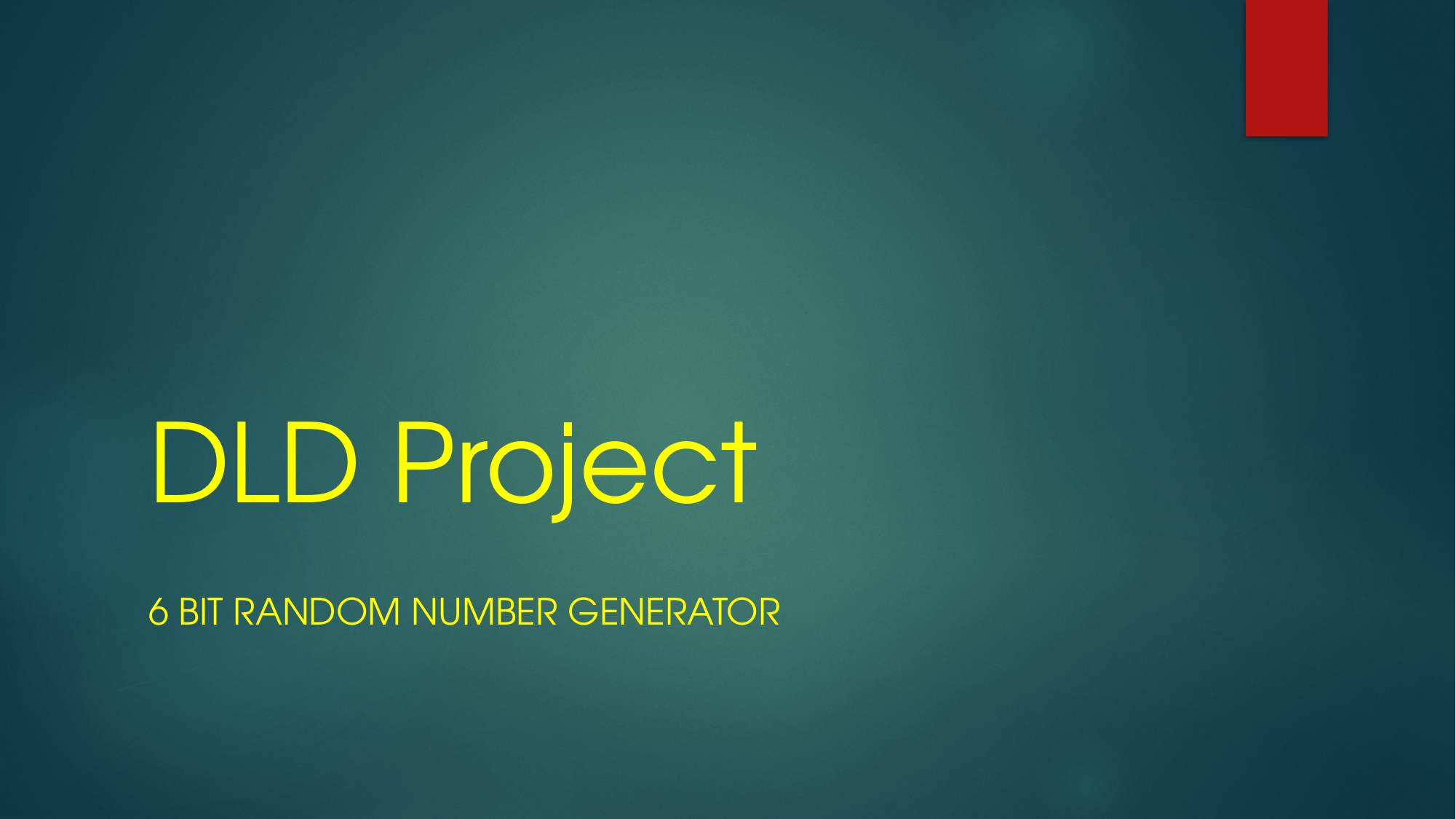

# DLD Project
6 Bit random NUMBER GENERATOR